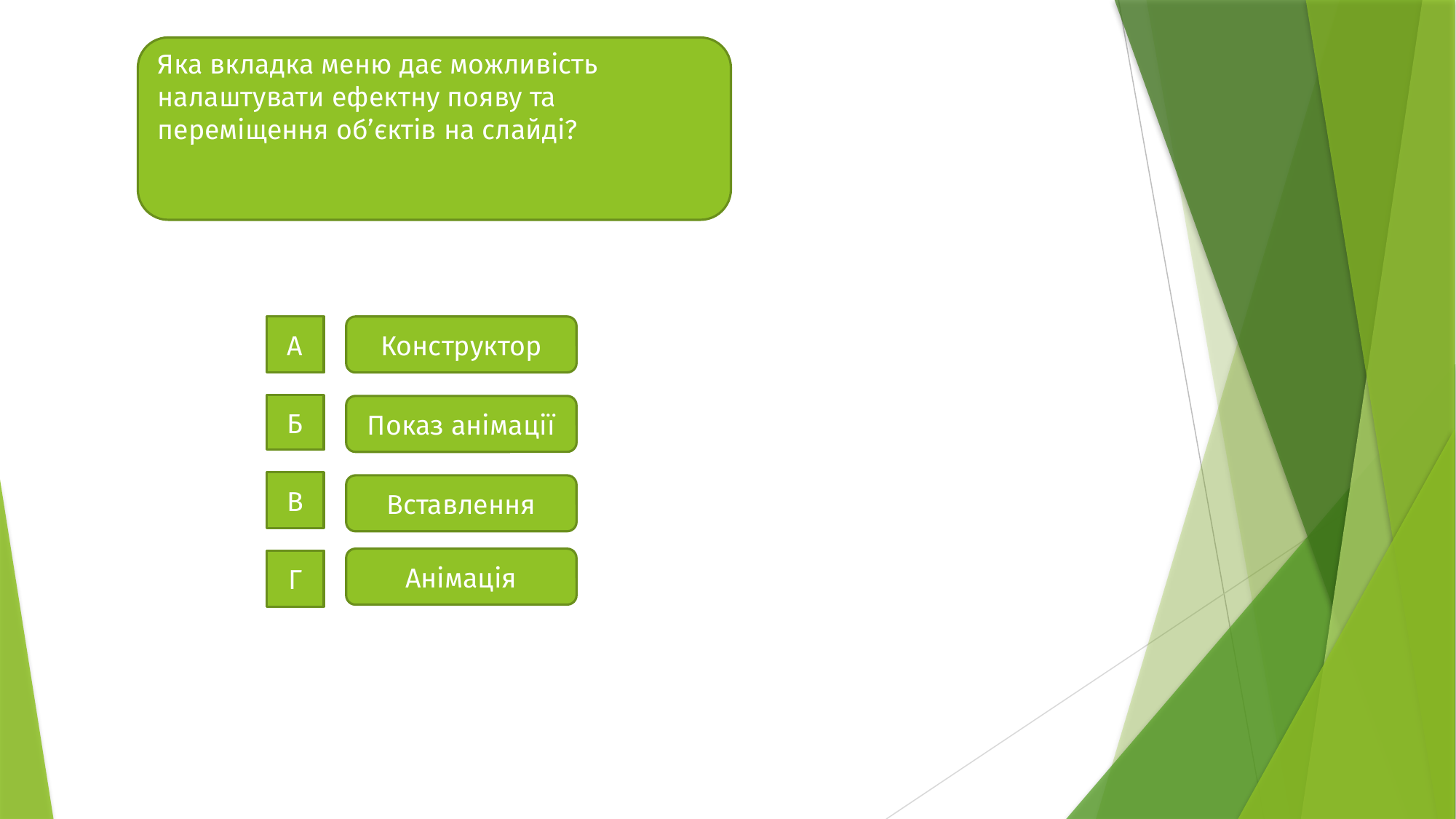

Яка вкладка меню дає можливість налаштувати ефектну появу та переміщення об’єктів на слайді?

А
Конструктор
Б
Показ анімації
В
Вставлення
Анімація
Г